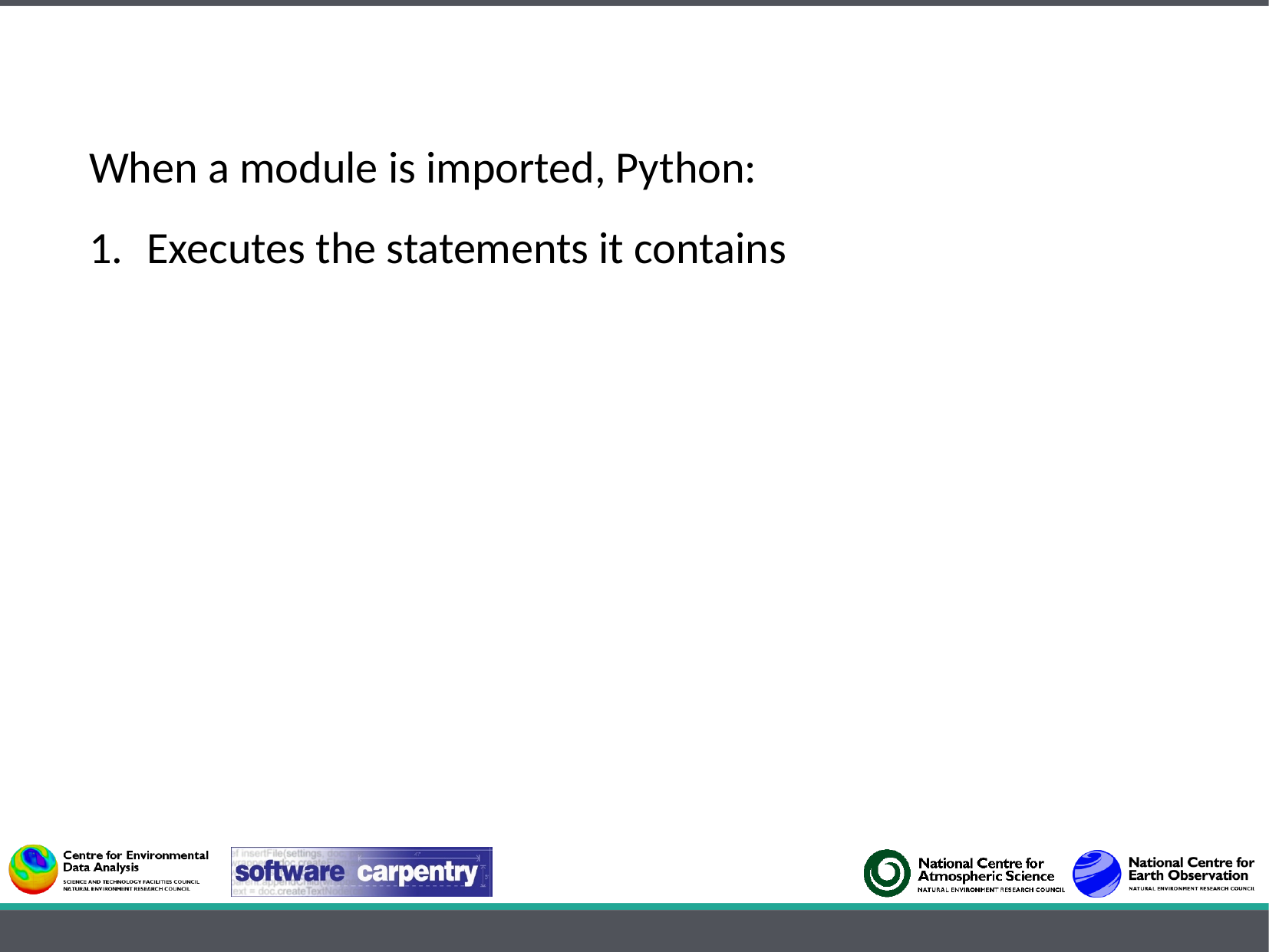

When a module is imported, Python:
Executes the statements it contains